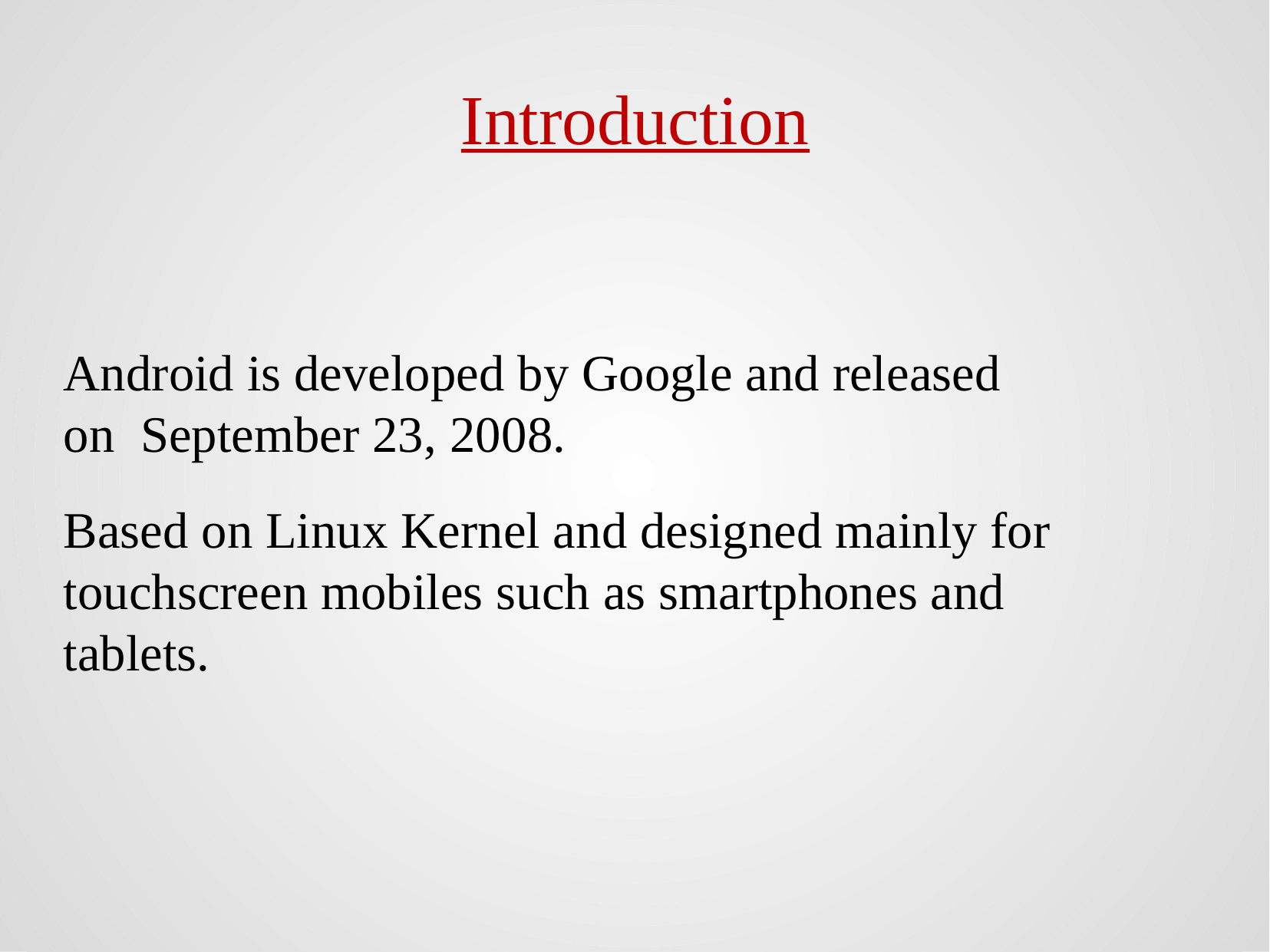

# Introduction
Android is developed by Google and released on  September 23, 2008.
Based on Linux Kernel and designed mainly for  touchscreen mobiles such as smartphones and tablets.